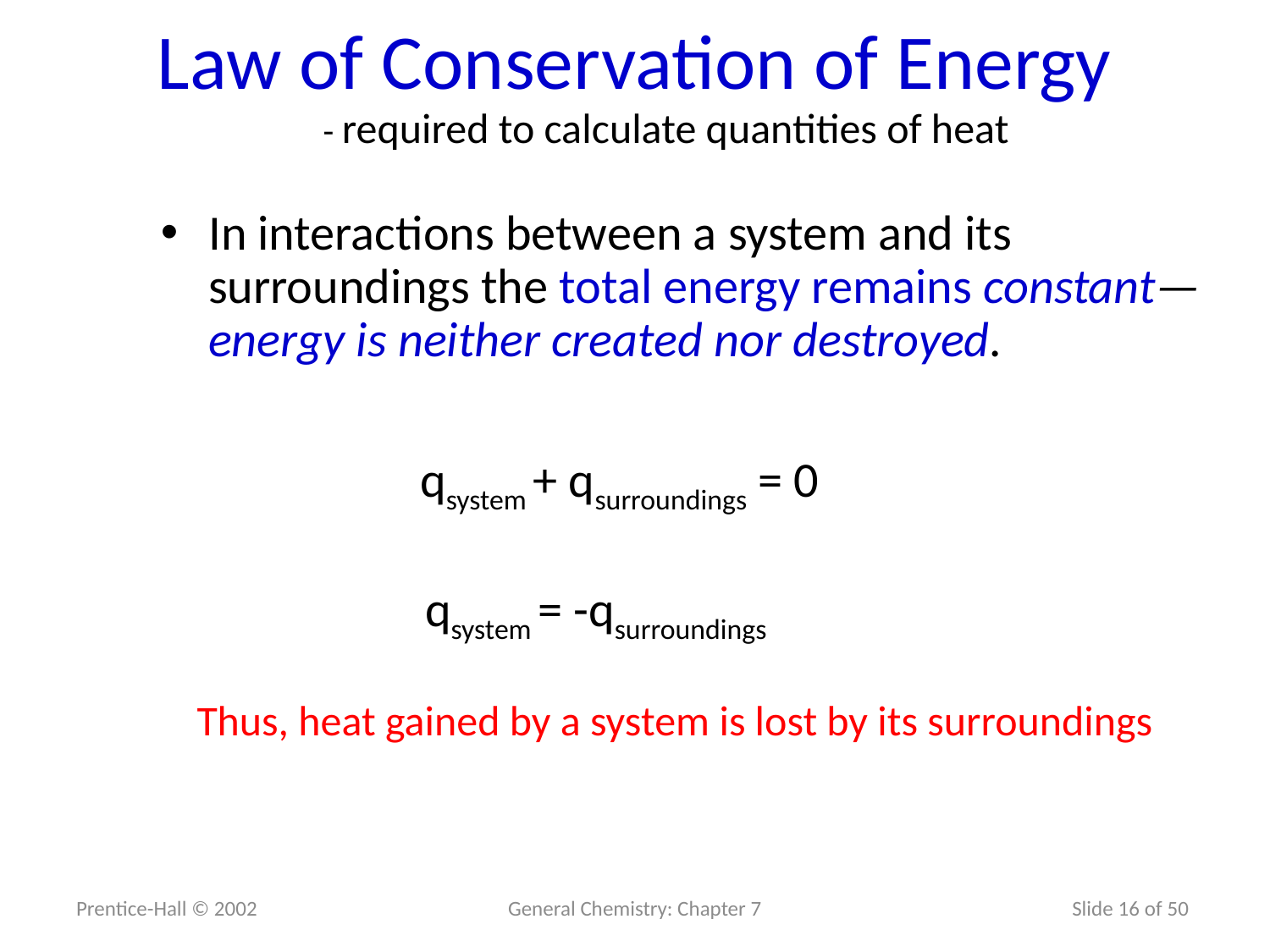

# Law of Conservation of Energy
- required to calculate quantities of heat
In interactions between a system and its surroundings the total energy remains constant— energy is neither created nor destroyed.
qsystem + qsurroundings = 0
qsystem = -qsurroundings
Thus, heat gained by a system is lost by its surroundings
Prentice-Hall © 2002
General Chemistry: Chapter 7
Slide 16 of 50